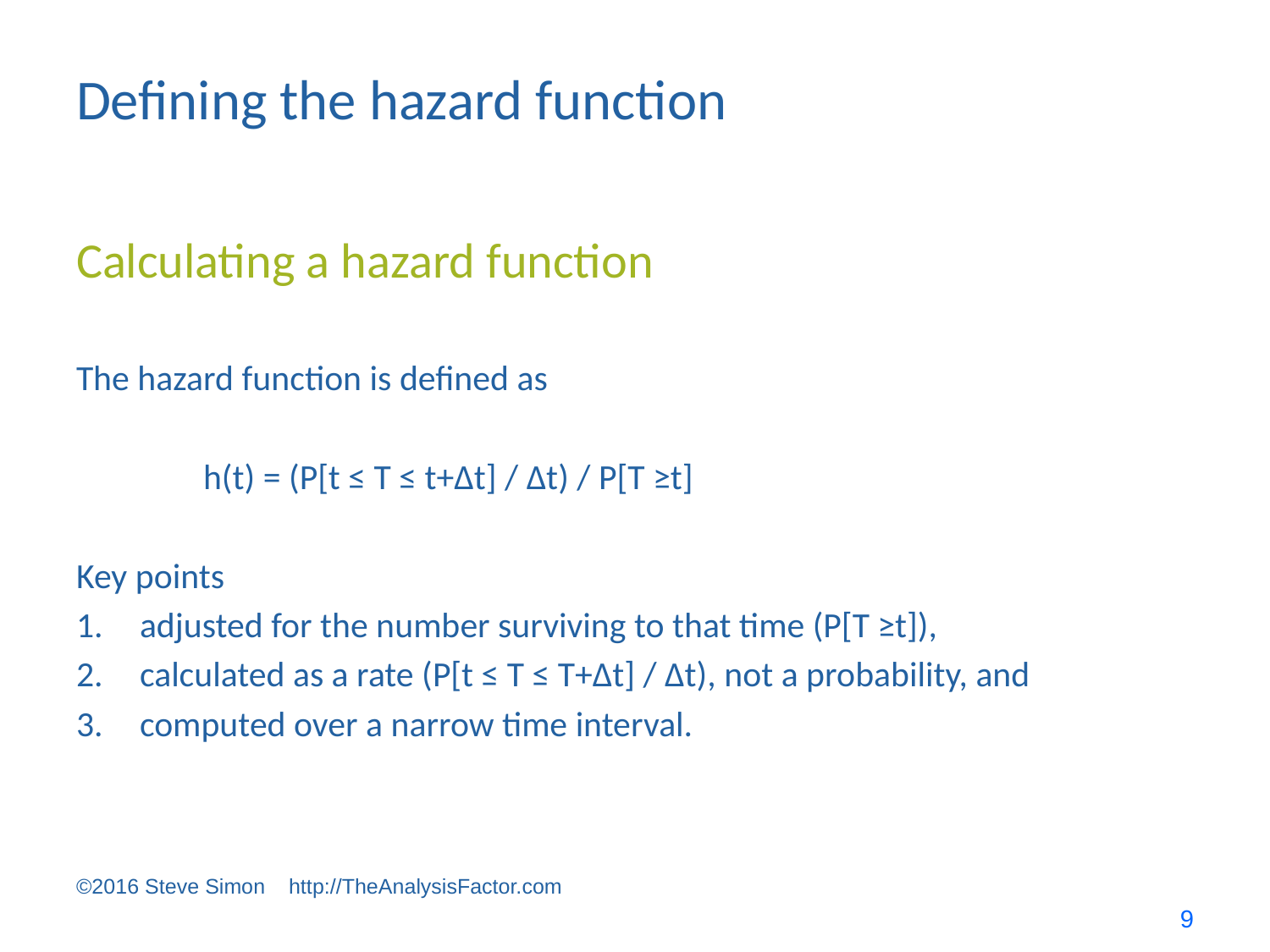

# Defining the hazard function
Calculating a hazard function
The hazard function is defined as

	h(t) = (P[t ≤ T ≤ t+Δt] / Δt) / P[T ≥t]

Key points
adjusted for the number surviving to that time (P[T ≥t]),
calculated as a rate (P[t ≤ T ≤ T+Δt] / Δt), not a probability, and
computed over a narrow time interval.

©2016 Steve Simon    http://TheAnalysisFactor.com

9